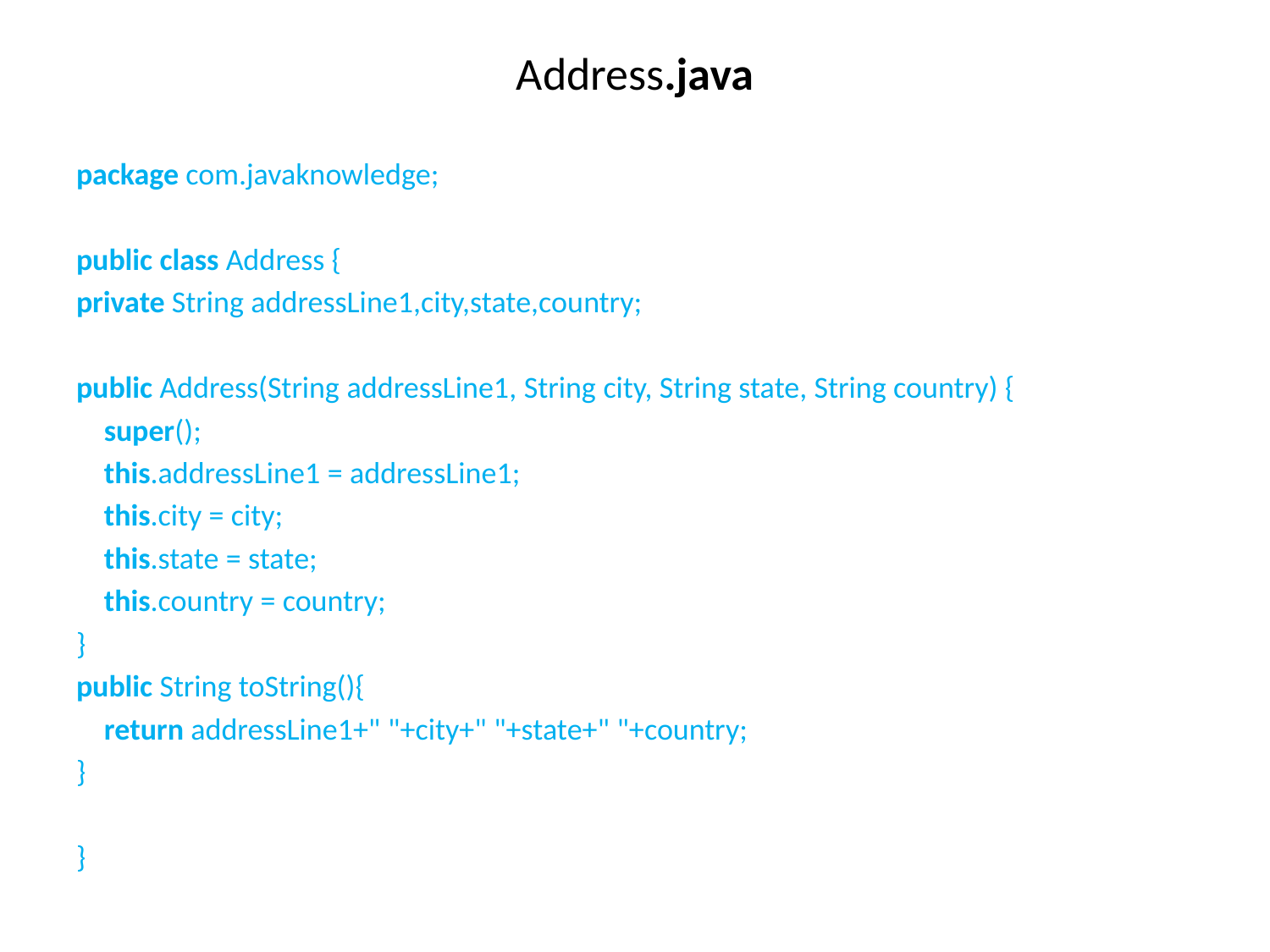

# Address.java
package com.javaknowledge;

public class Address {
private String addressLine1,city,state,country;

public Address(String addressLine1, String city, String state, String country) {
    super();
    this.addressLine1 = addressLine1;
    this.city = city;
    this.state = state;
    this.country = country;
}
public String toString(){
    return addressLine1+" "+city+" "+state+" "+country;
}

}